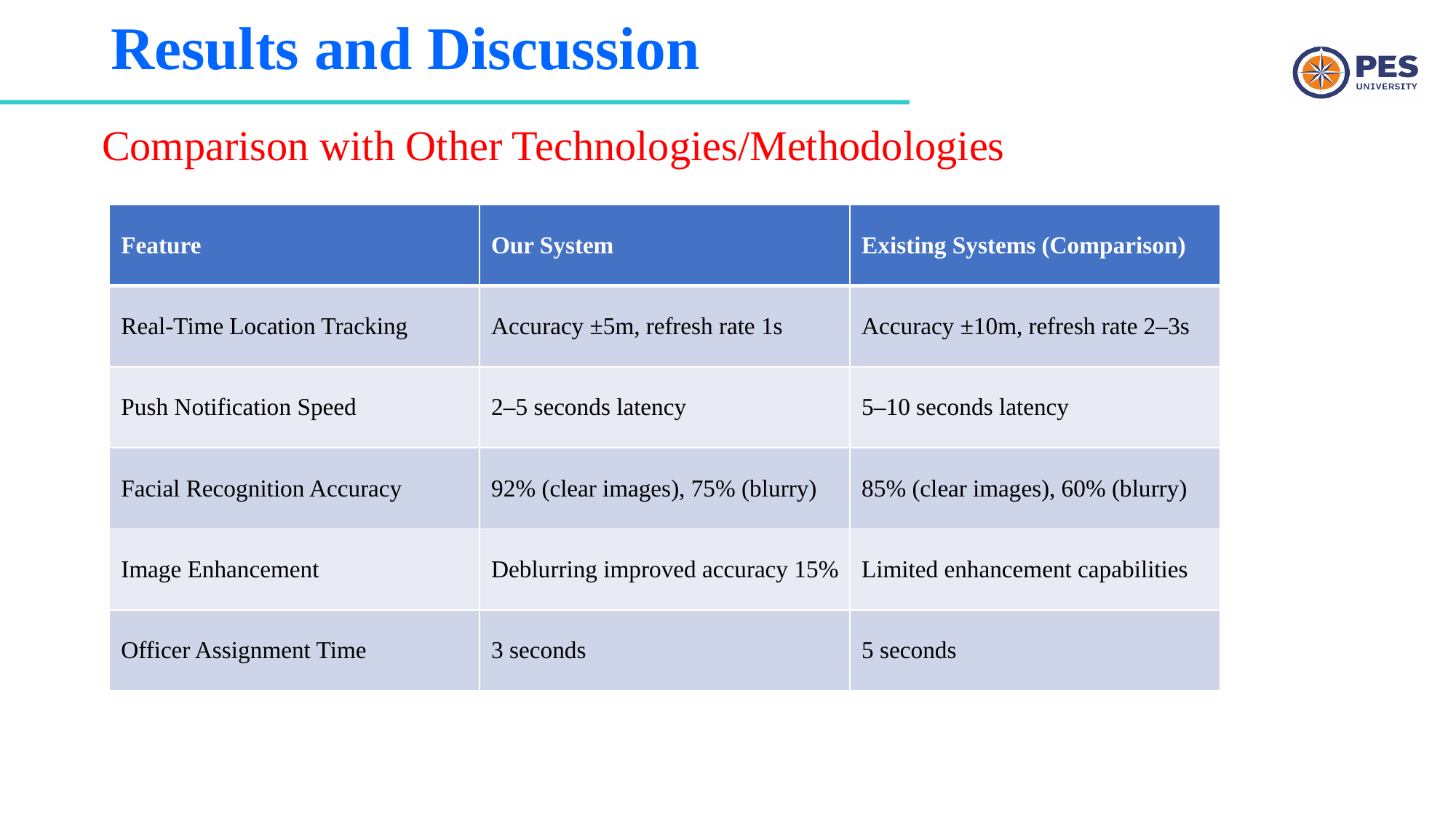

# Results and Discussion
Comparison with Other Technologies/Methodologies
| Feature | Our System | Existing Systems (Comparison) |
| --- | --- | --- |
| Real-Time Location Tracking | Accuracy ±5m, refresh rate 1s | Accuracy ±10m, refresh rate 2–3s |
| Push Notification Speed | 2–5 seconds latency | 5–10 seconds latency |
| Facial Recognition Accuracy | 92% (clear images), 75% (blurry) | 85% (clear images), 60% (blurry) |
| Image Enhancement | Deblurring improved accuracy 15% | Limited enhancement capabilities |
| Officer Assignment Time | 3 seconds | 5 seconds |